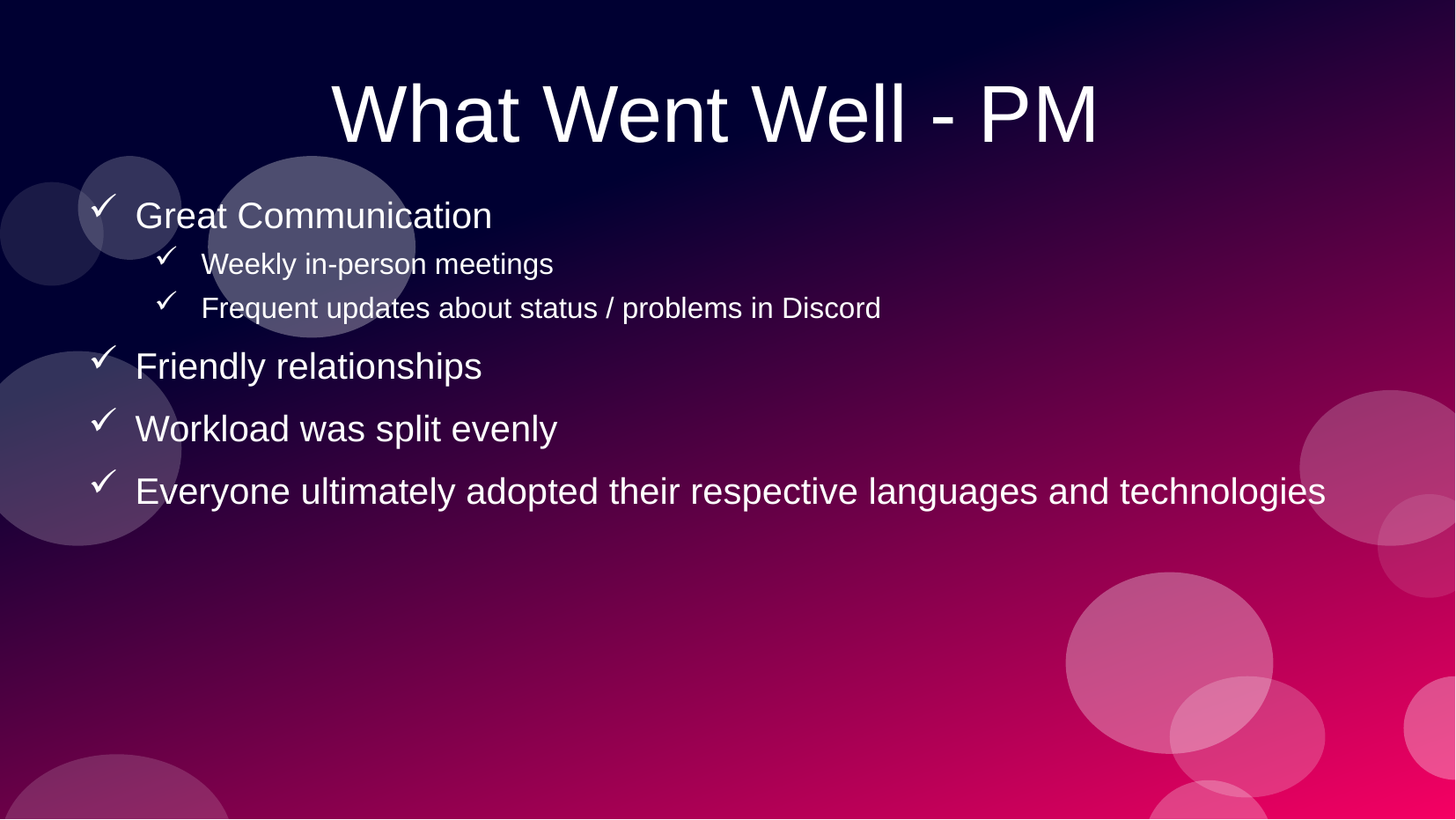

# What Went Well - PM
Great Communication
Weekly in-person meetings
Frequent updates about status / problems in Discord
Friendly relationships
Workload was split evenly
Everyone ultimately adopted their respective languages and technologies